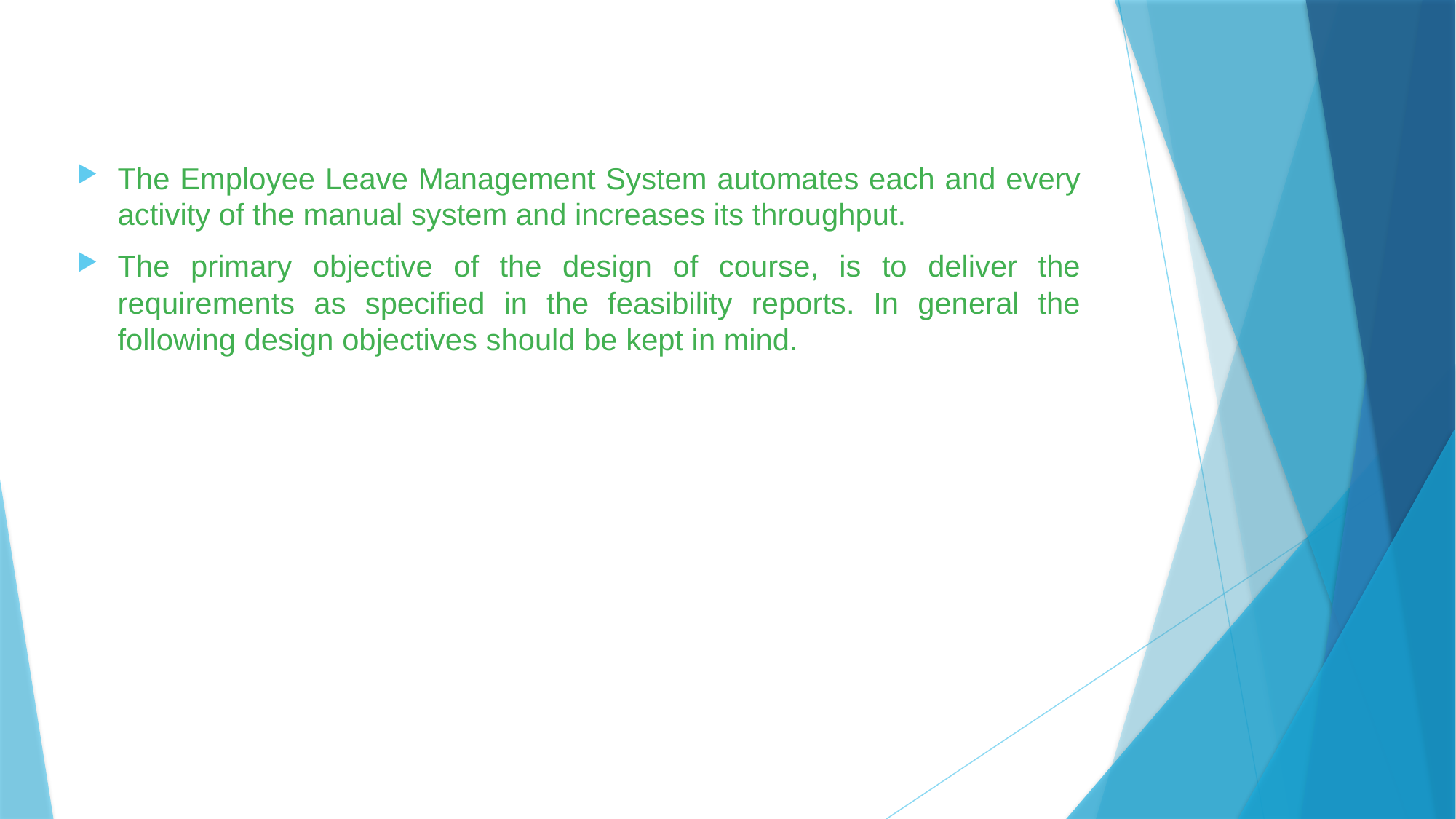

The Employee Leave Management System automates each and every activity of the manual system and increases its throughput.
The primary objective of the design of course, is to deliver the requirements as specified in the feasibility reports. In general the following design objectives should be kept in mind.